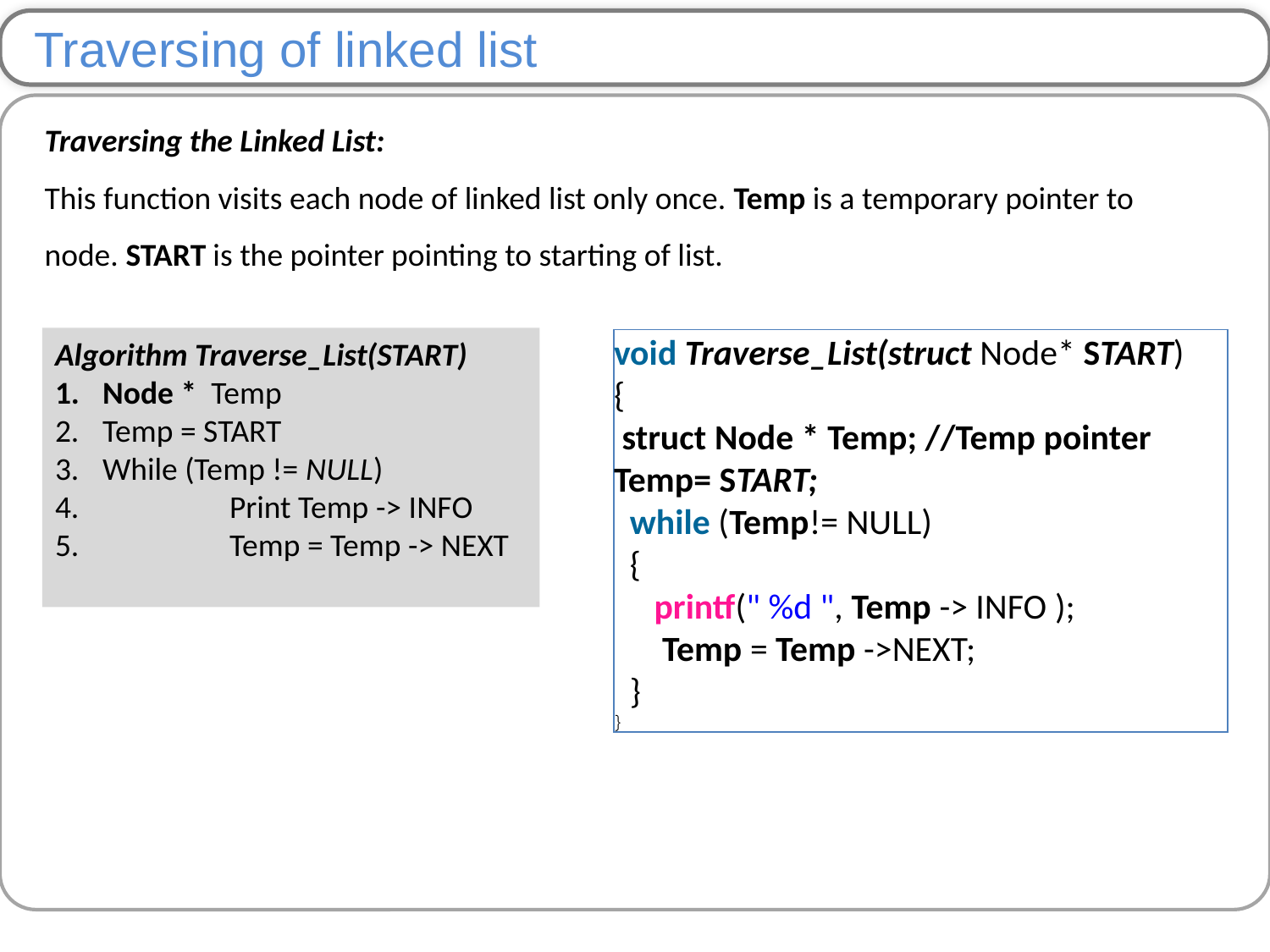

Traversing of linked list

Traversing the Linked List:
This function visits each node of linked list only once. Temp is a temporary pointer to node. START is the pointer pointing to starting of list.

Algorithm Traverse_List(START)
Node *  Temp
Temp = START
While (Temp != NULL)
 	Print Temp -> INFO
 	Temp = Temp -> NEXT

void Traverse_List(struct Node* START)
{
 struct Node * Temp; //Temp pointer
Temp= START;
  while (Temp!= NULL)
  {
     printf(" %d ", Temp -> INFO );
      Temp = Temp ->NEXT;
  }
}